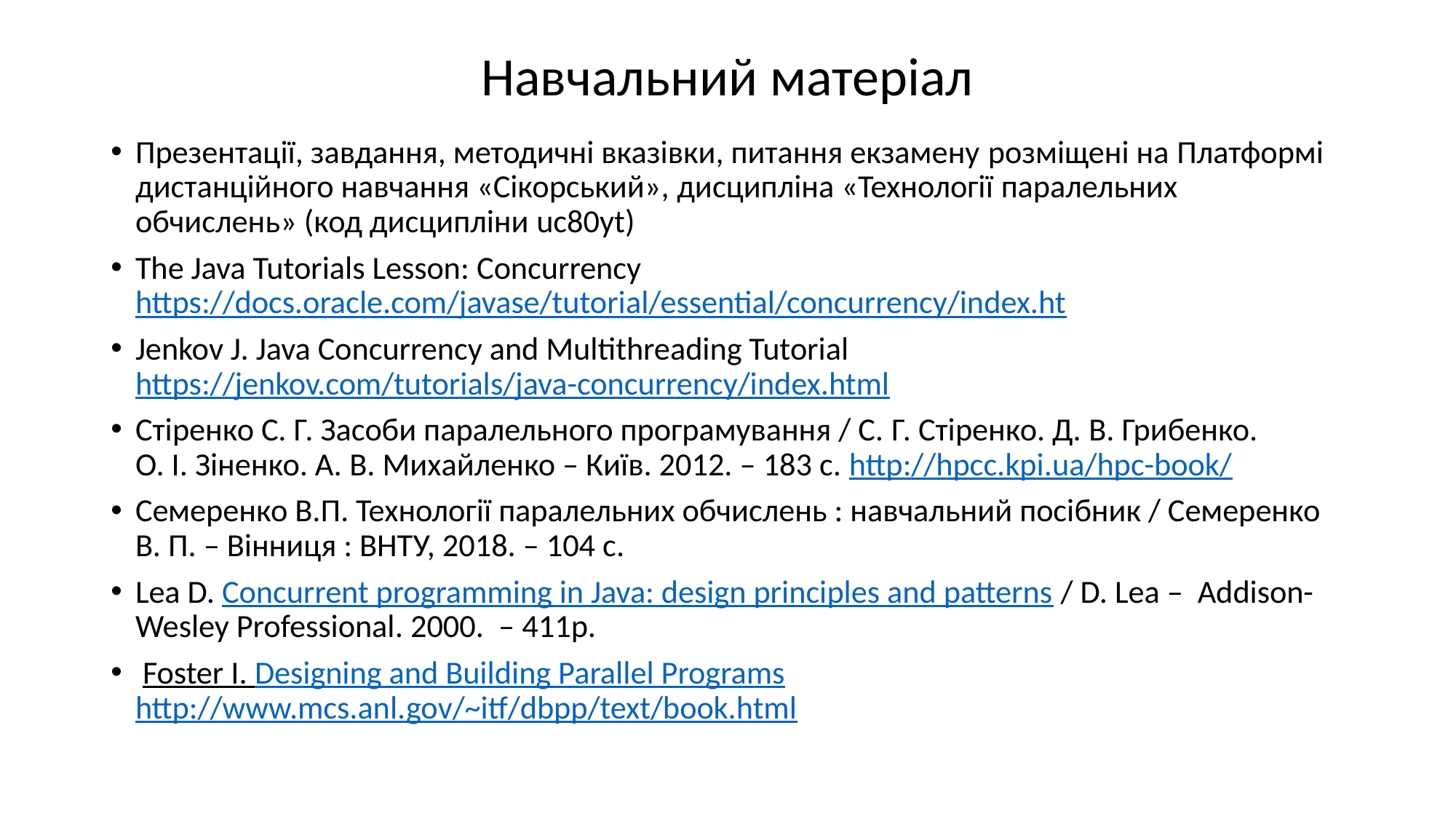

# Навчальний матеріал
Презентації, завдання, методичні вказівки, питання екзамену розміщені на Платформі дистанційного навчання «Сікорський», дисципліна «Технології паралельних обчислень» (код дисципліни uc80yt)
The Java Tutorials Lesson: Concurrency https://docs.oracle.com/javase/tutorial/essential/concurrency/index.ht
Jenkov J. Java Concurrency and Multithreading Tutorial  https://jenkov.com/tutorials/java-concurrency/index.html
Стіренко С. Г. Засоби паралельного програмування / С. Г. Стіренко. Д. В. Грибенко. О. І. Зіненко. А. В. Михайленко – Київ. 2012. – 183 с. http://hpcc.kpi.ua/hpc-book/
Семеренко В.П. Технології паралельних обчислень : навчальний посібник / Семеренко В. П. – Вінниця : ВНТУ, 2018. – 104 с.
Lea D. Concurrent programming in Java: design principles and patterns / D. Lea –  Addison-Wesley Professional. 2000.  – 411p.
 Foster I. Designing and Building Parallel Programs http://www.mcs.anl.gov/~itf/dbpp/text/book.html